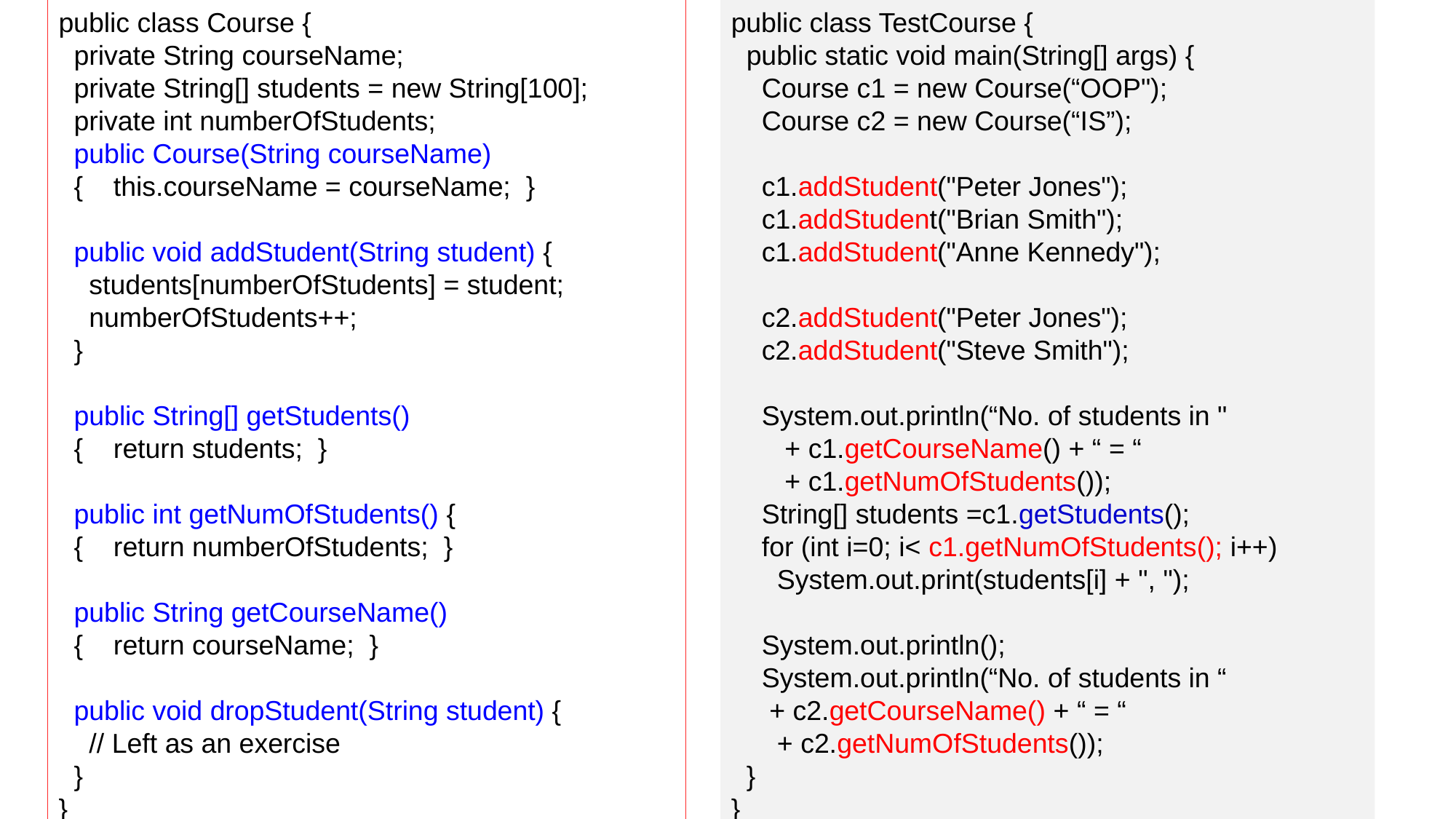

public class TestCourse {
  public static void main(String[] args) {
    Course c1 = new Course(“OOP");
    Course c2 = new Course(“IS”);

    c1.addStudent("Peter Jones");
    c1.addStudent("Brian Smith");
    c1.addStudent("Anne Kennedy");

    c2.addStudent("Peter Jones");
    c2.addStudent("Steve Smith");

    System.out.println(“No. of students in "
       + c1.getCourseName() + “ = “
       + c1.getNumOfStudents());
    String[] students =c1.getStudents();
    for (int i=0; i< c1.getNumOfStudents(); i++)
      System.out.print(students[i] + ", ");

    System.out.println();
    System.out.println(“No. of students in “
     + c2.getCourseName() + “ = “
      + c2.getNumOfStudents());
  }
}
public class Course {
  private String courseName;
  private String[] students = new String[100];
  private int numberOfStudents;
  public Course(String courseName)
  {    this.courseName = courseName;  }

  public void addStudent(String student) {
    students[numberOfStudents] = student;
    numberOfStudents++;
  }

  public String[] getStudents()
  {    return students;  }

  public int getNumOfStudents() {
  {    return numberOfStudents;  }

  public String getCourseName()
  {    return courseName;  }

  public void dropStudent(String student) {
    // Left as an exercise
  }
}